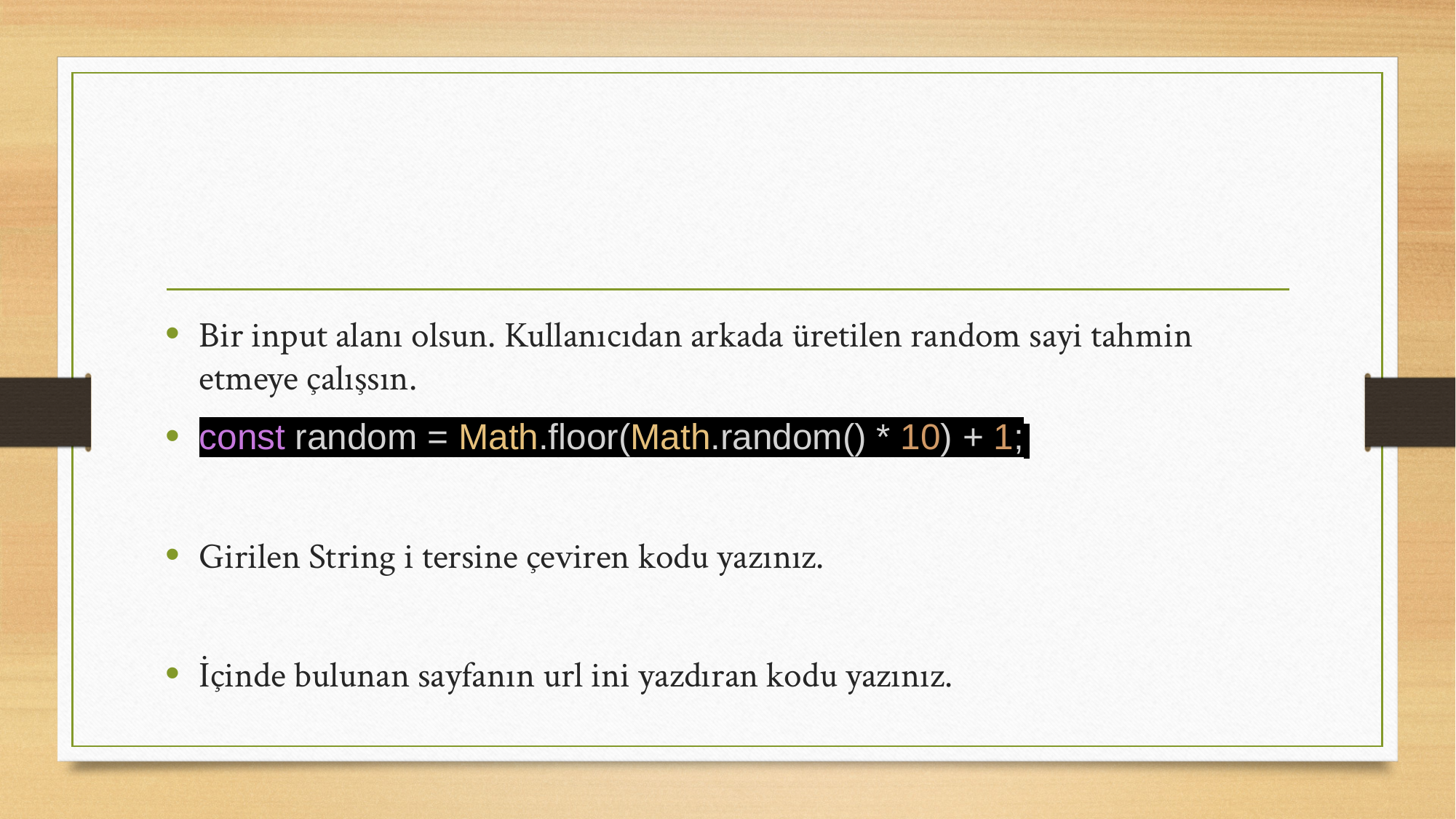

#
Bir input alanı olsun. Kullanıcıdan arkada üretilen random sayi tahmin etmeye çalışsın.
const random = Math.floor(Math.random() * 10) + 1;

Girilen String i tersine çeviren kodu yazınız.

İçinde bulunan sayfanın url ini yazdıran kodu yazınız.